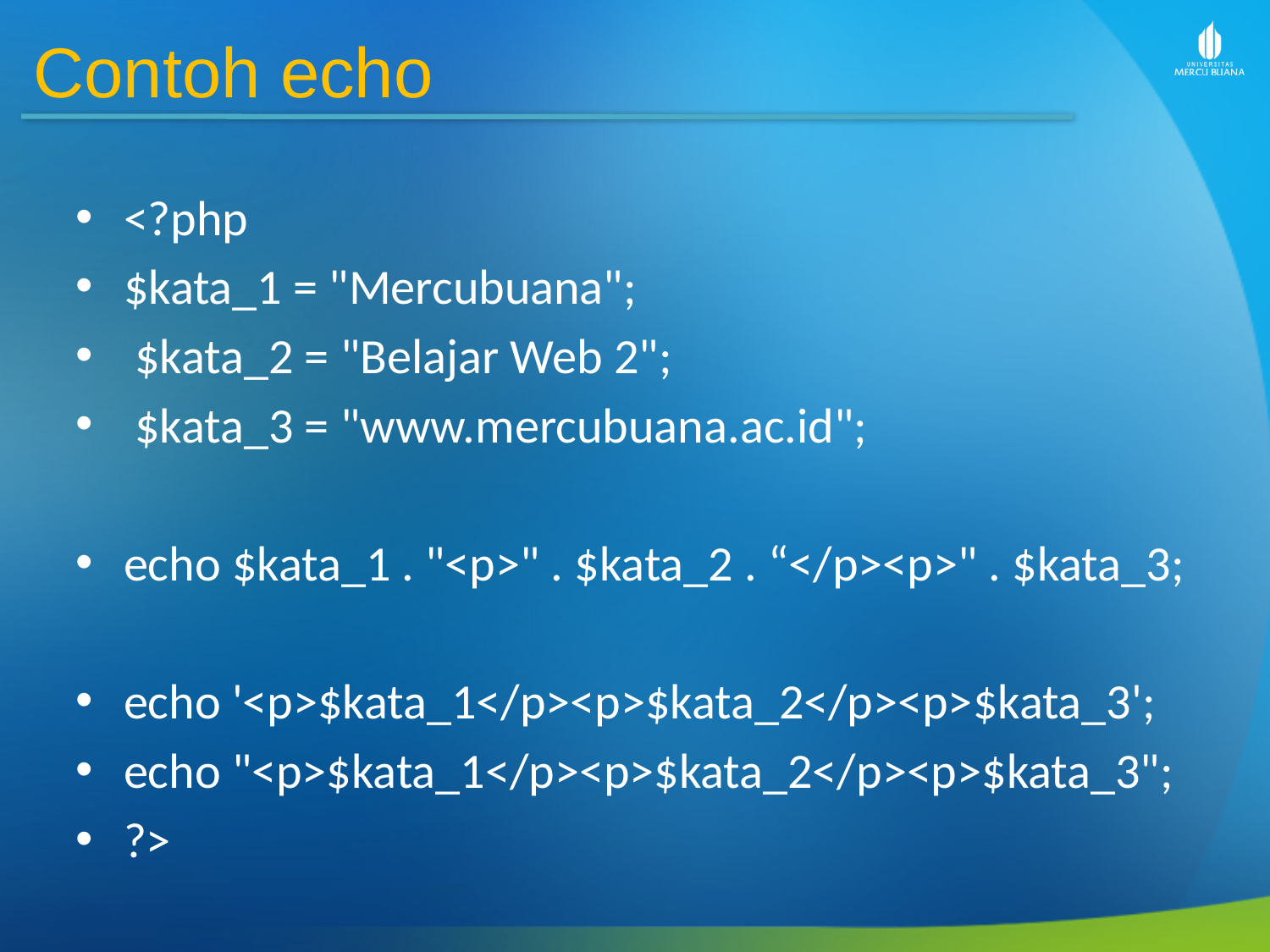

Contoh echo
<?php
$kata_1 = "Mercubuana";
 $kata_2 = "Belajar Web 2";
 $kata_3 = "www.mercubuana.ac.id";

echo $kata_1 . "<p>" . $kata_2 . “</p><p>" . $kata_3;

echo '<p>$kata_1</p><p>$kata_2</p><p>$kata_3';
echo "<p>$kata_1</p><p>$kata_2</p><p>$kata_3";
?>